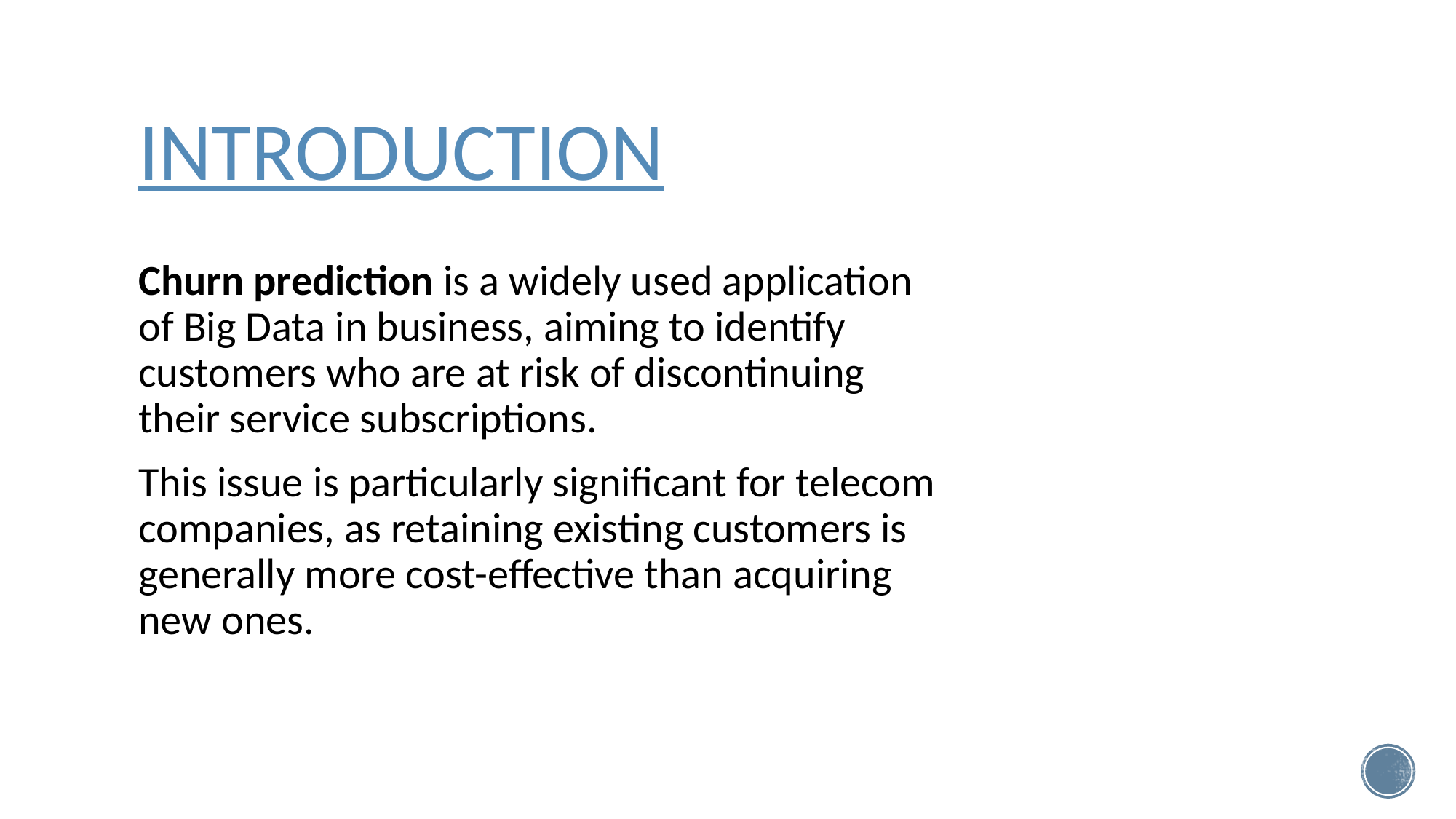

# INTRODUCTION
Churn prediction is a widely used application of Big Data in business, aiming to identify customers who are at risk of discontinuing their service subscriptions.
This issue is particularly significant for telecom companies, as retaining existing customers is generally more cost-effective than acquiring new ones.